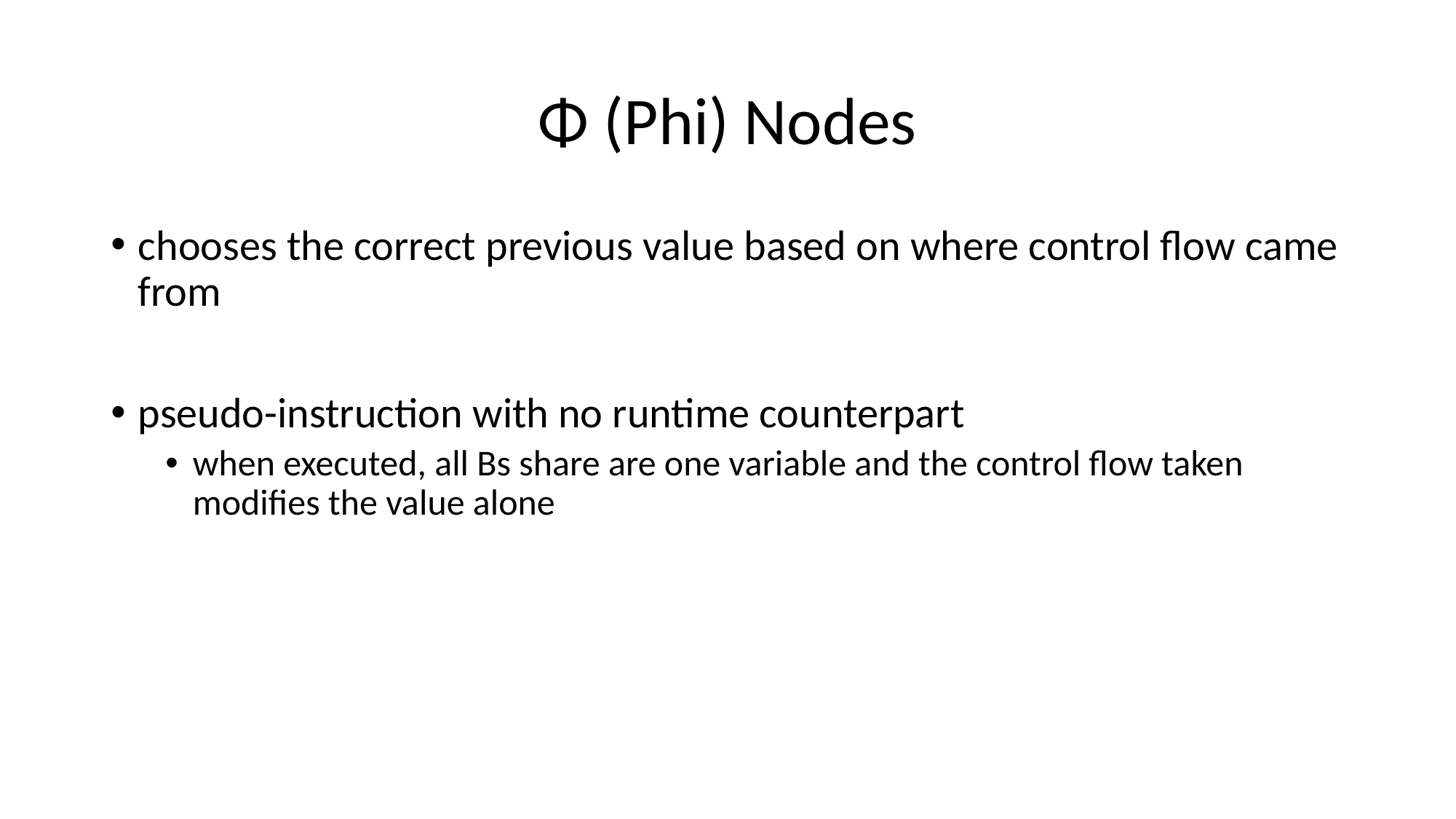

# Φ (Phi) Nodes
chooses the correct previous value based on where control flow came from

pseudo-instruction with no runtime counterpart
when executed, all Bs share are one variable and the control flow taken modifies the value alone